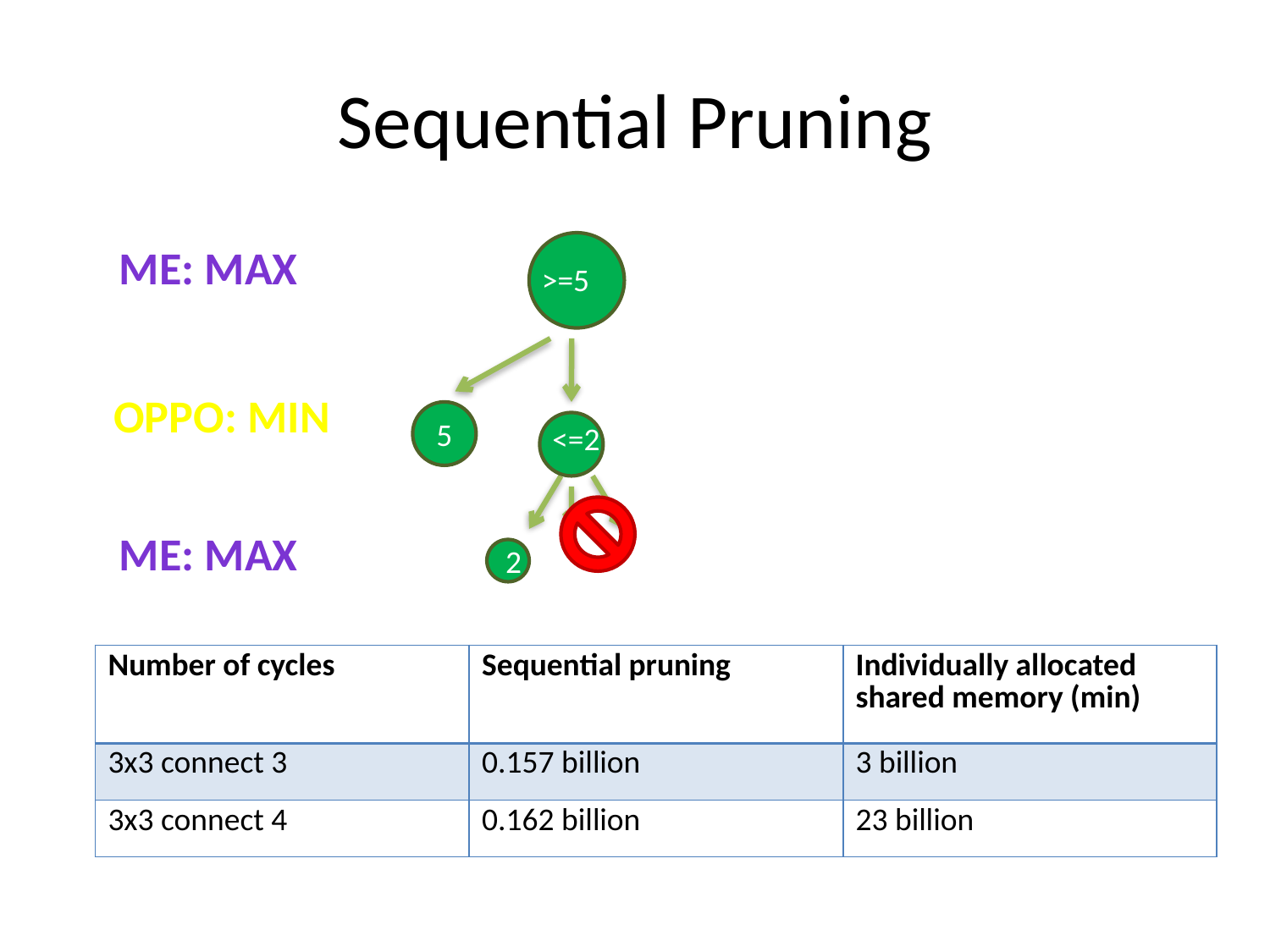

# Sequential Pruning
Me: Max

>=5
Oppo: Min
5

<=2

Me: Max
2
| Number of cycles | Sequential pruning | Individually allocated shared memory (min) |
| --- | --- | --- |
| 3x3 connect 3 | 0.157 billion | 3 billion |
| 3x3 connect 4 | 0.162 billion | 23 billion |